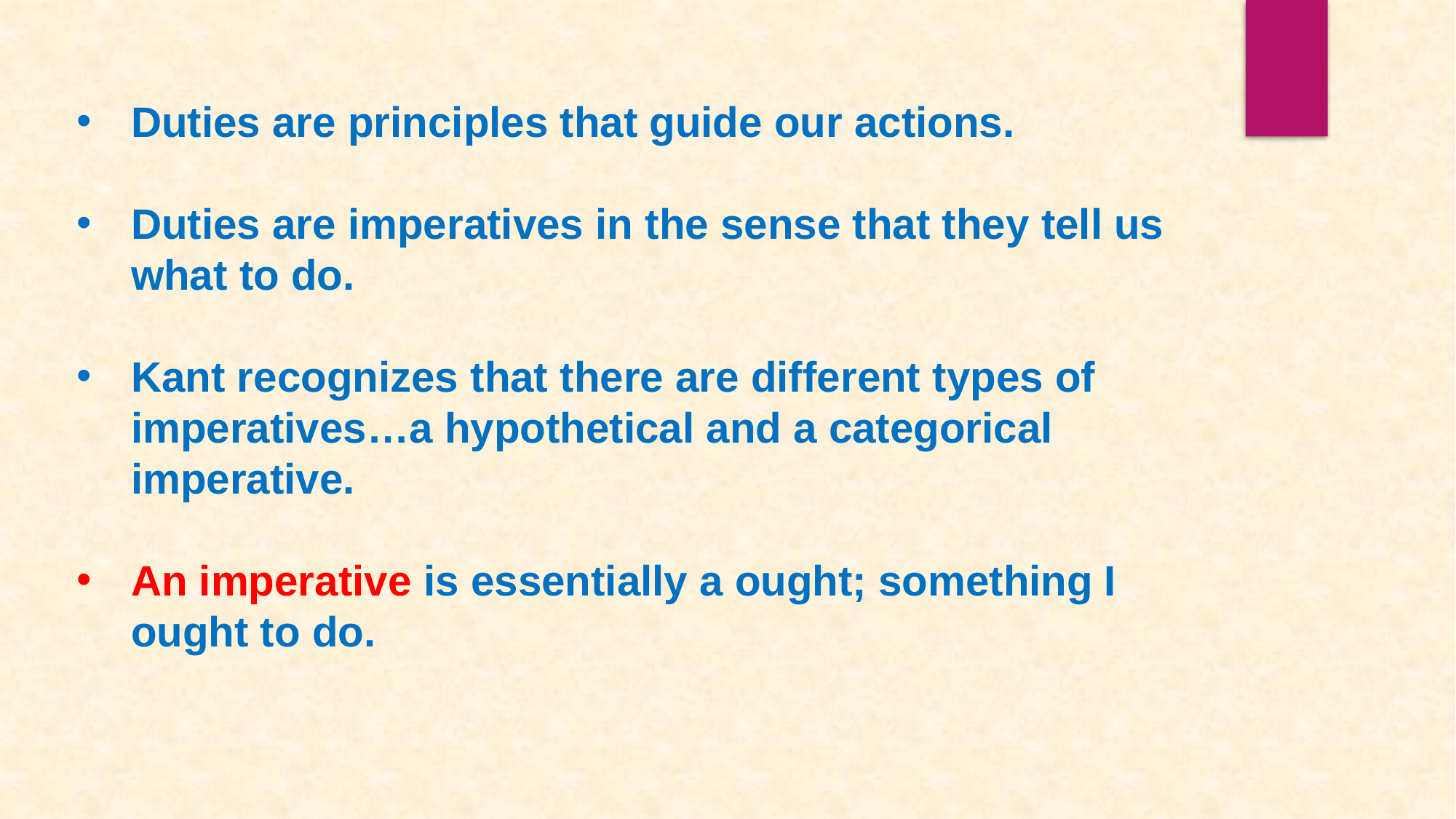

Duties are principles that guide our actions.

Duties are imperatives in the sense that they tell us what to do.

Kant recognizes that there are different types of imperatives…a hypothetical and a categorical imperative.

An imperative is essentially a ought; something I ought to do.